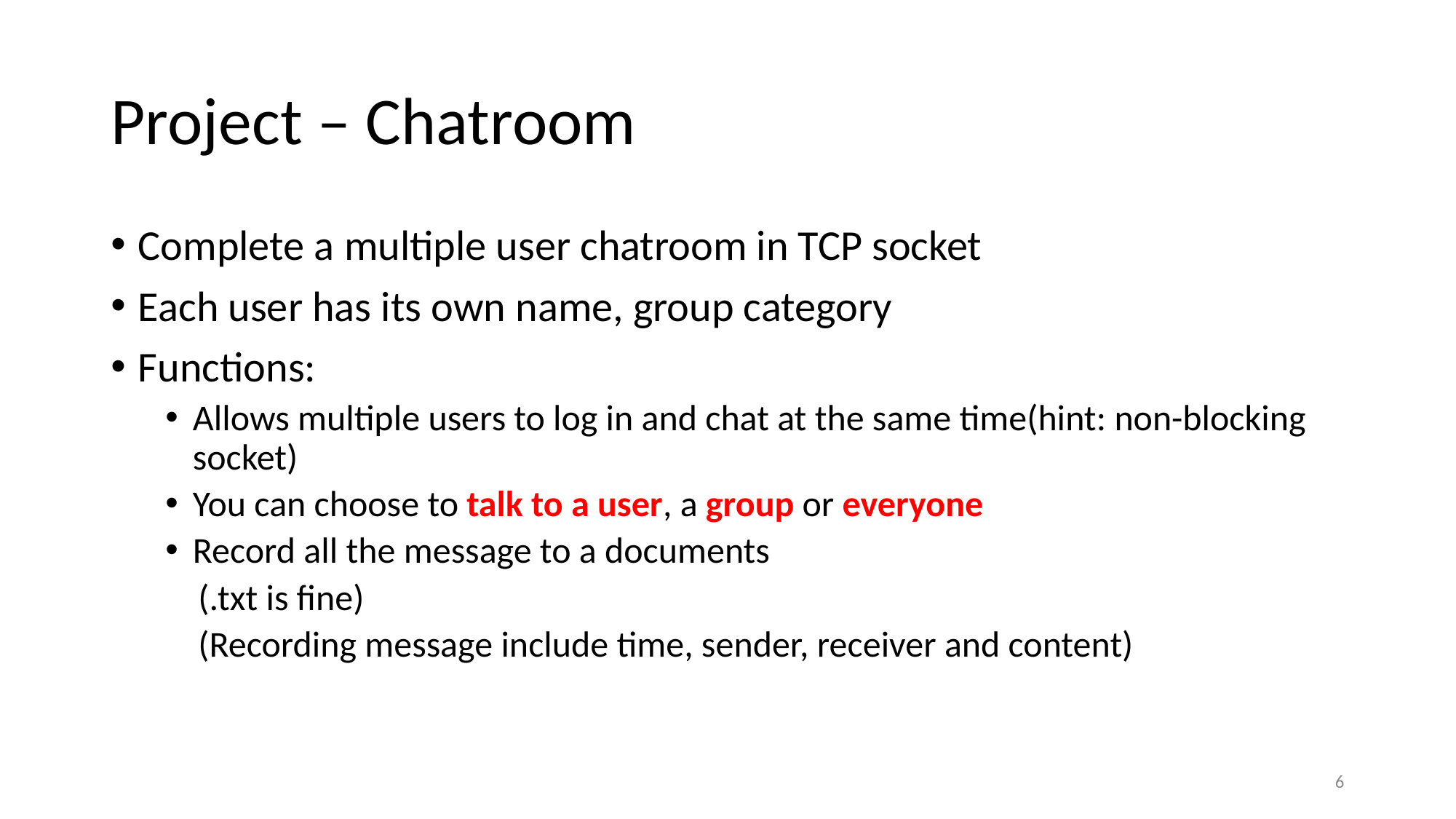

# Project – Chatroom
Complete a multiple user chatroom in TCP socket
Each user has its own name, group category
Functions:
Allows multiple users to log in and chat at the same time(hint: non-blocking socket)
You can choose to talk to a user, a group or everyone
Record all the message to a documents
    (.txt is fine)
    (Recording message include time, sender, receiver and content)

6